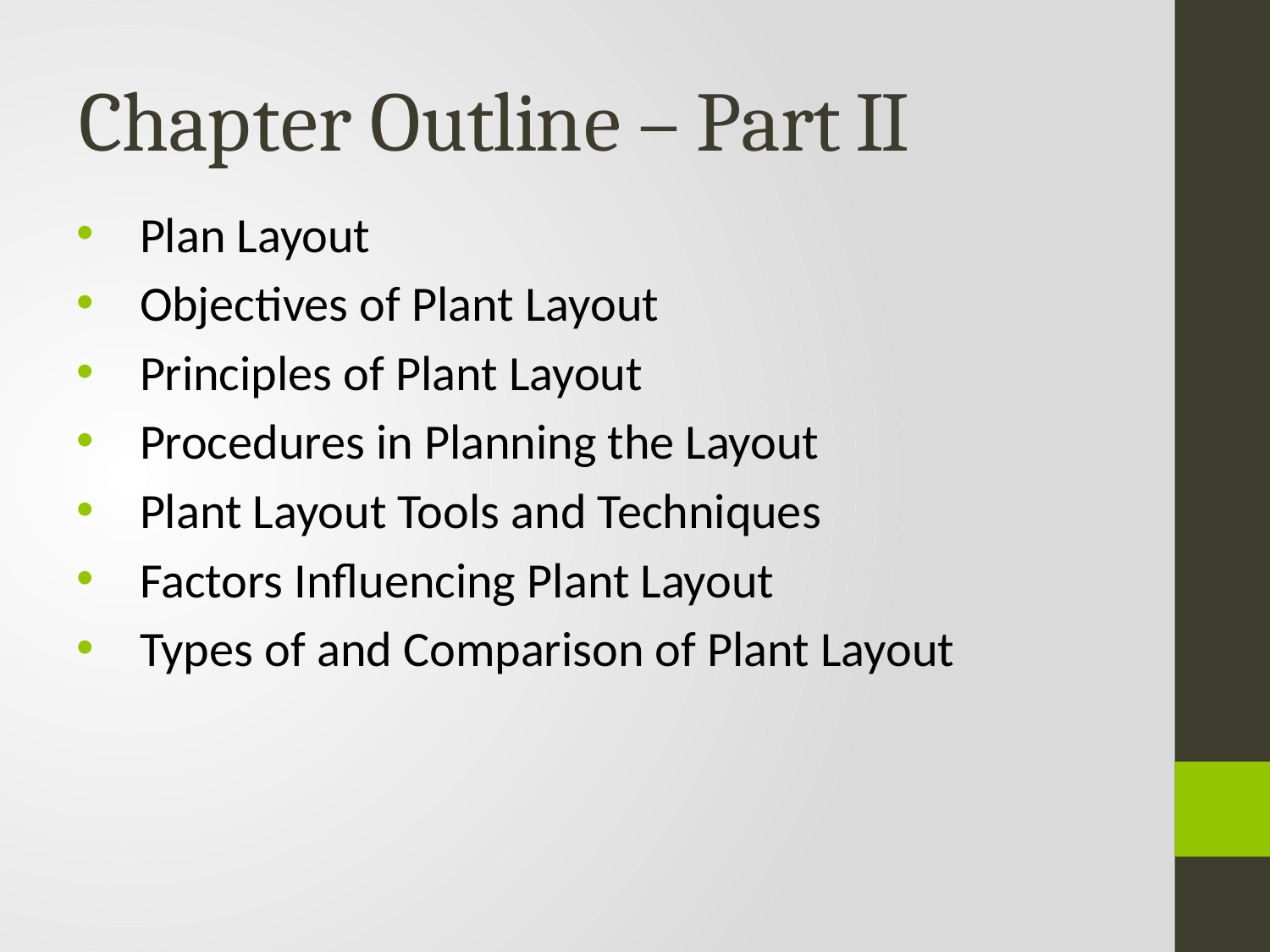

# Chapter Outline – Part II
Plan Layout
Objectives of Plant Layout
Principles of Plant Layout
Procedures in Planning the Layout
Plant Layout Tools and Techniques
Factors Influencing Plant Layout
Types of and Comparison of Plant Layout